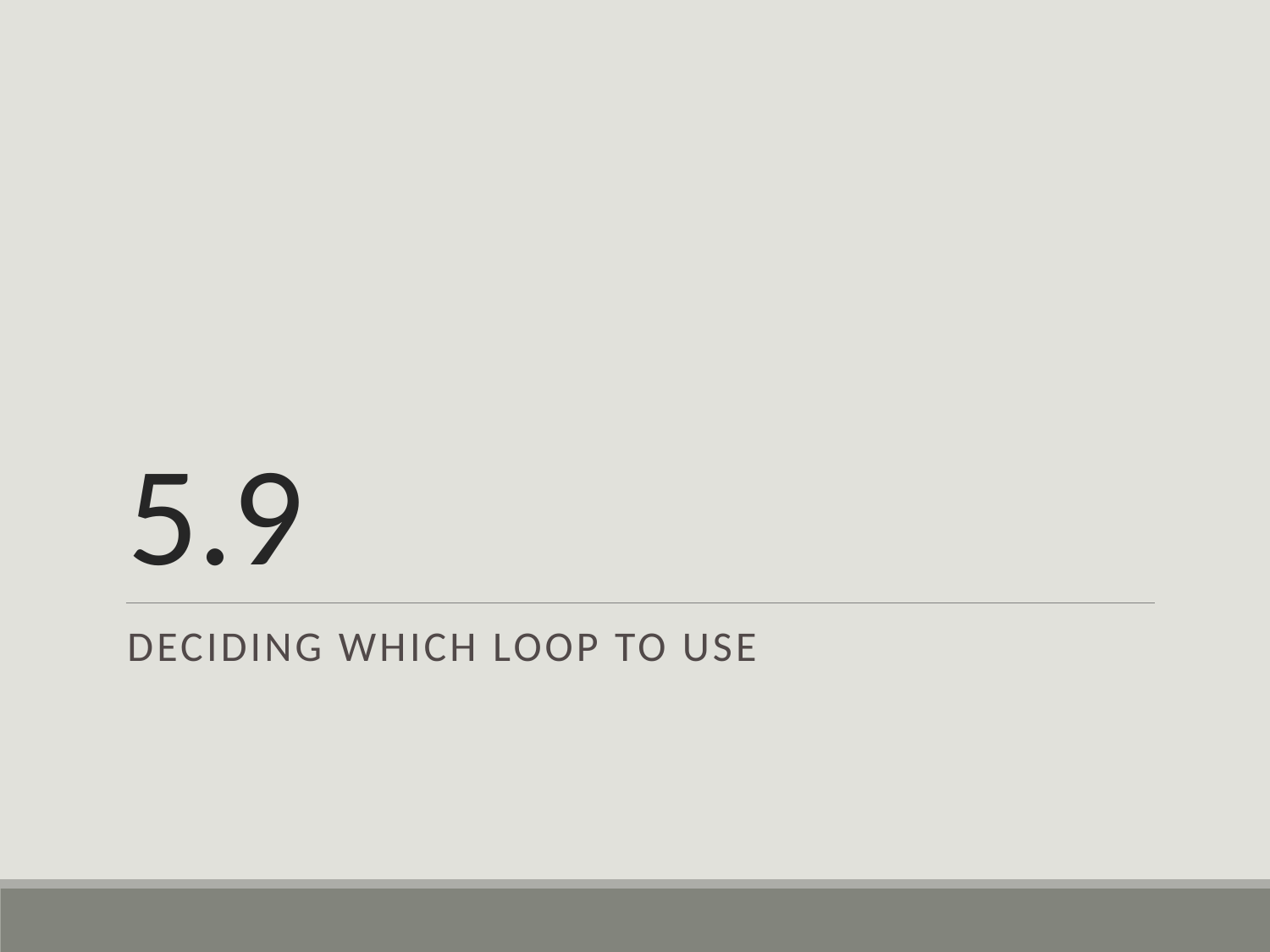

# 5.9
Deciding Which Loop to Use